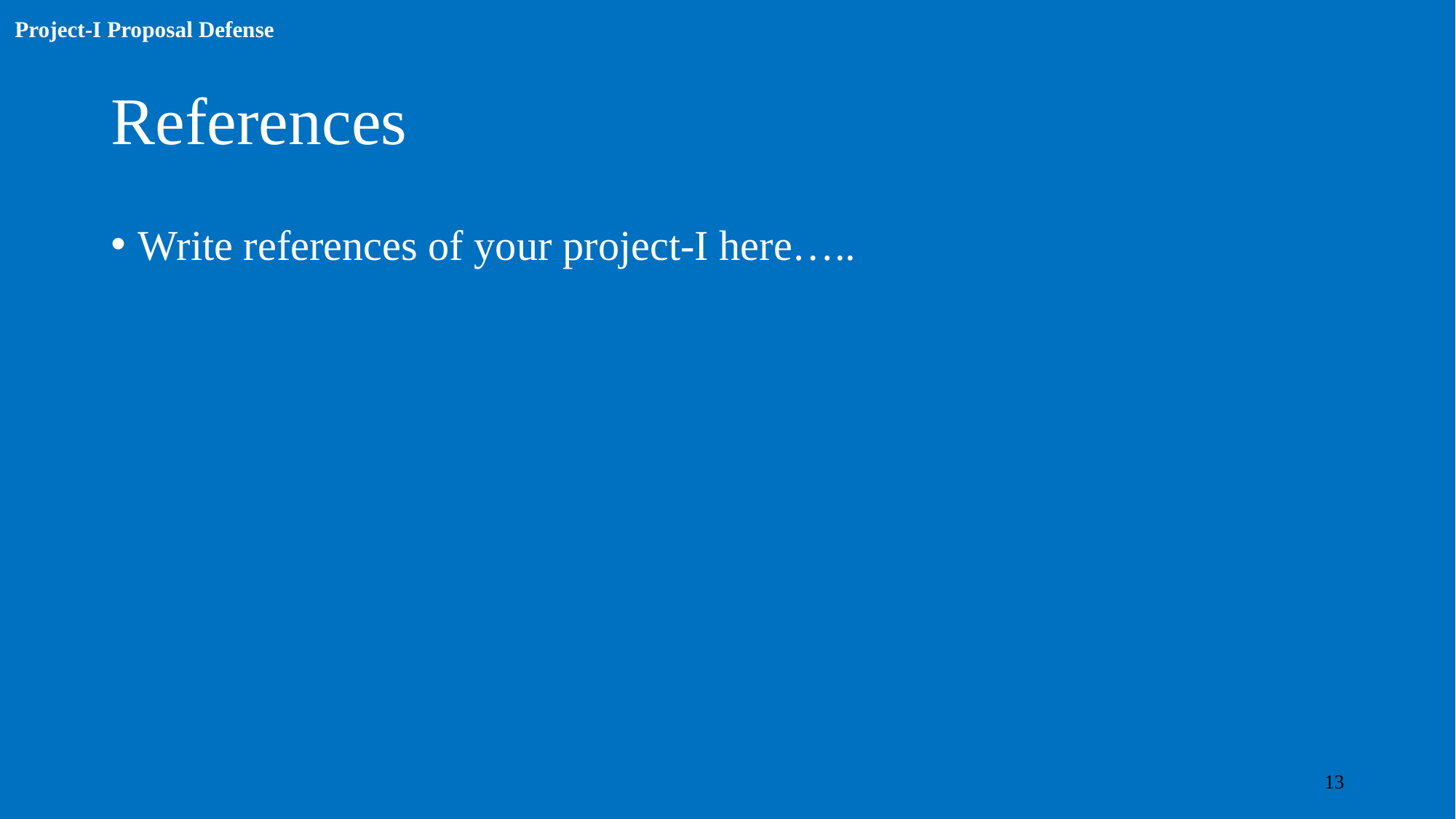

# References
Write references of your project-I here…..

13